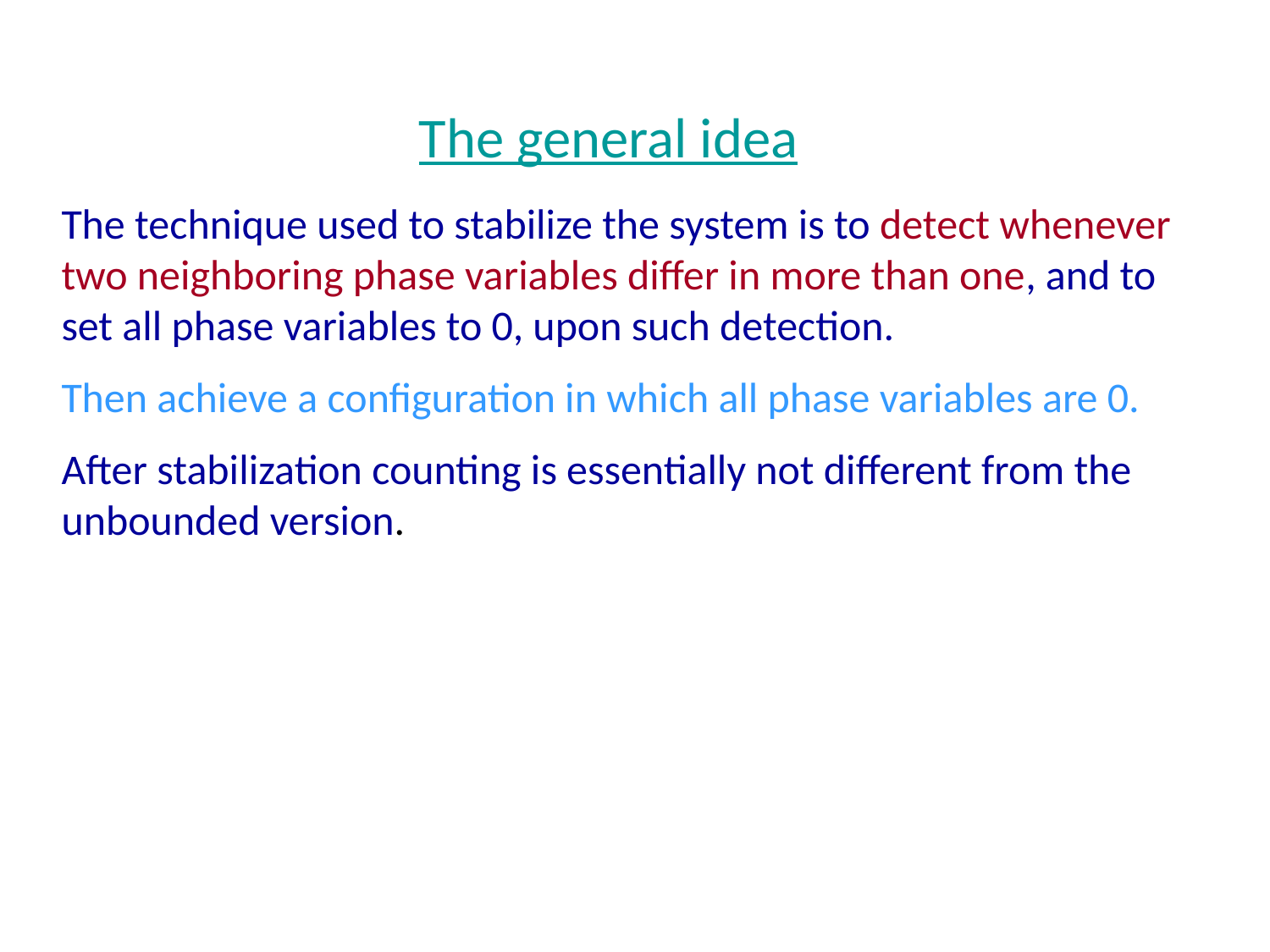

The general idea
The technique used to stabilize the system is to detect whenever two neighboring phase variables differ in more than one, and to set all phase variables to 0, upon such detection.
Then achieve a configuration in which all phase variables are 0.
After stabilization counting is essentially not different from the unbounded version.